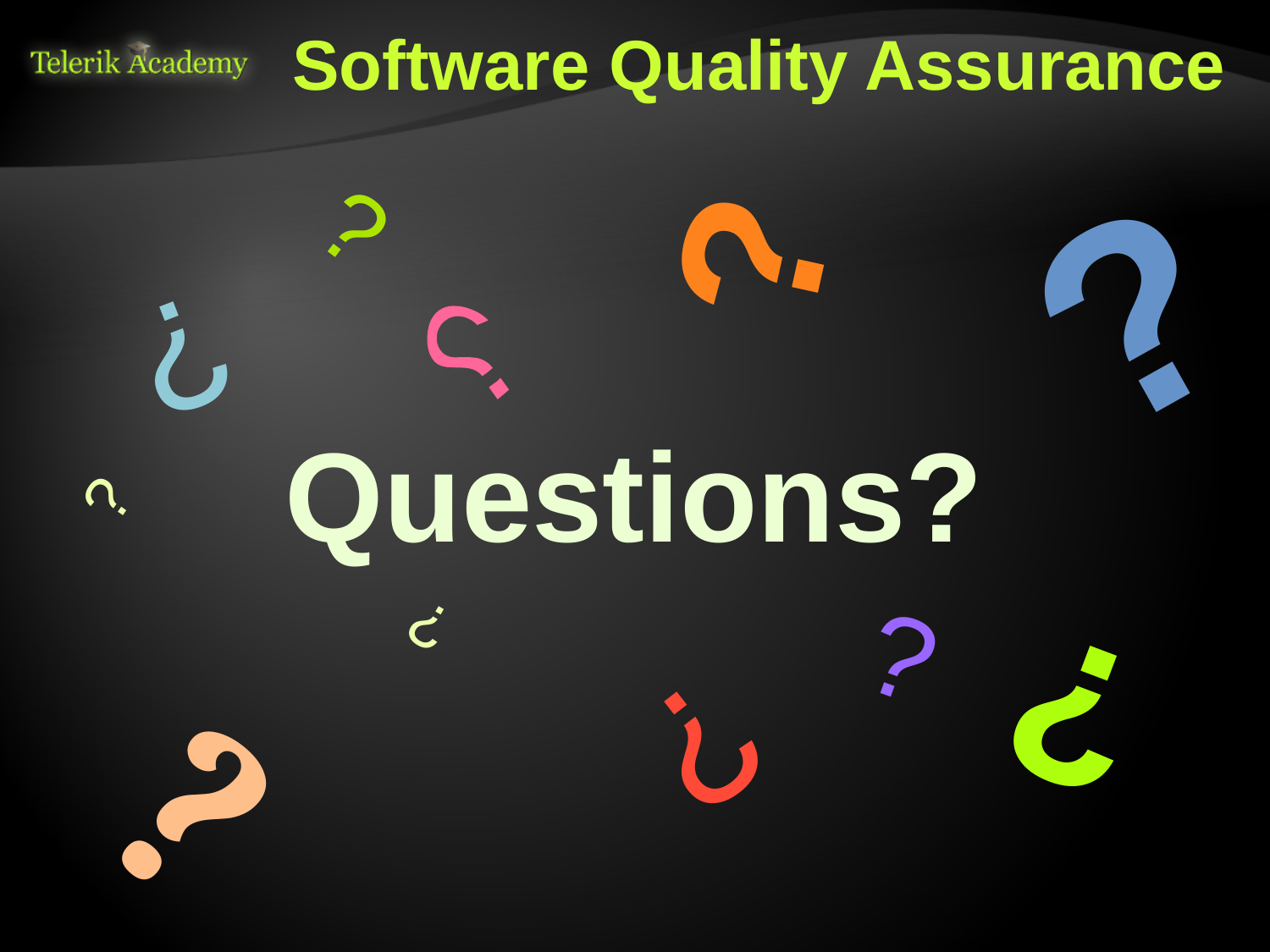

# Software Quality Assurance
?
?
?
?
?
Questions?
?
?
?
?
?
?